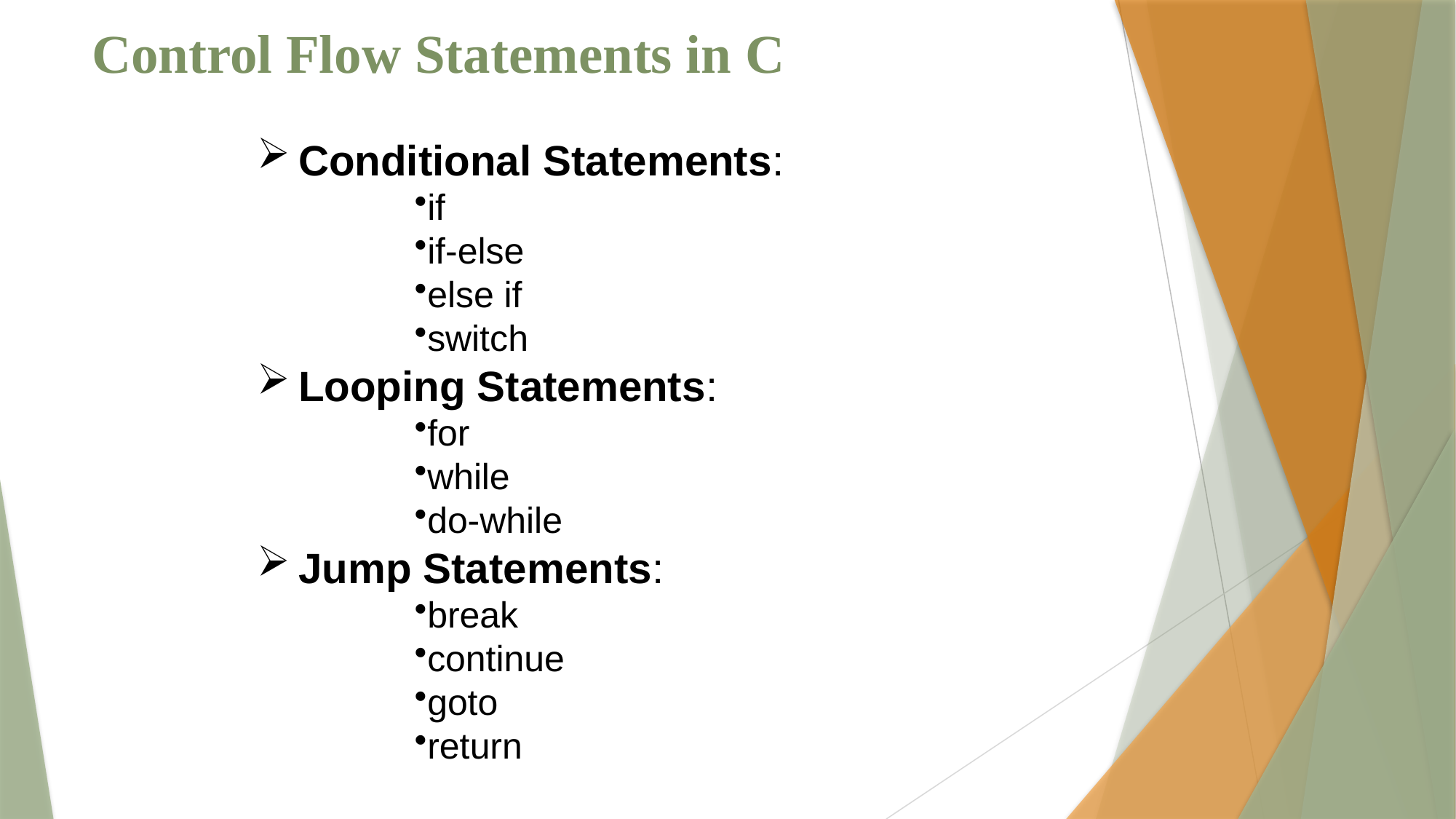

# Control Flow Statements in C
Conditional Statements:
if
if-else
else if
switch
Looping Statements:
for
while
do-while
Jump Statements:
break
continue
goto
return